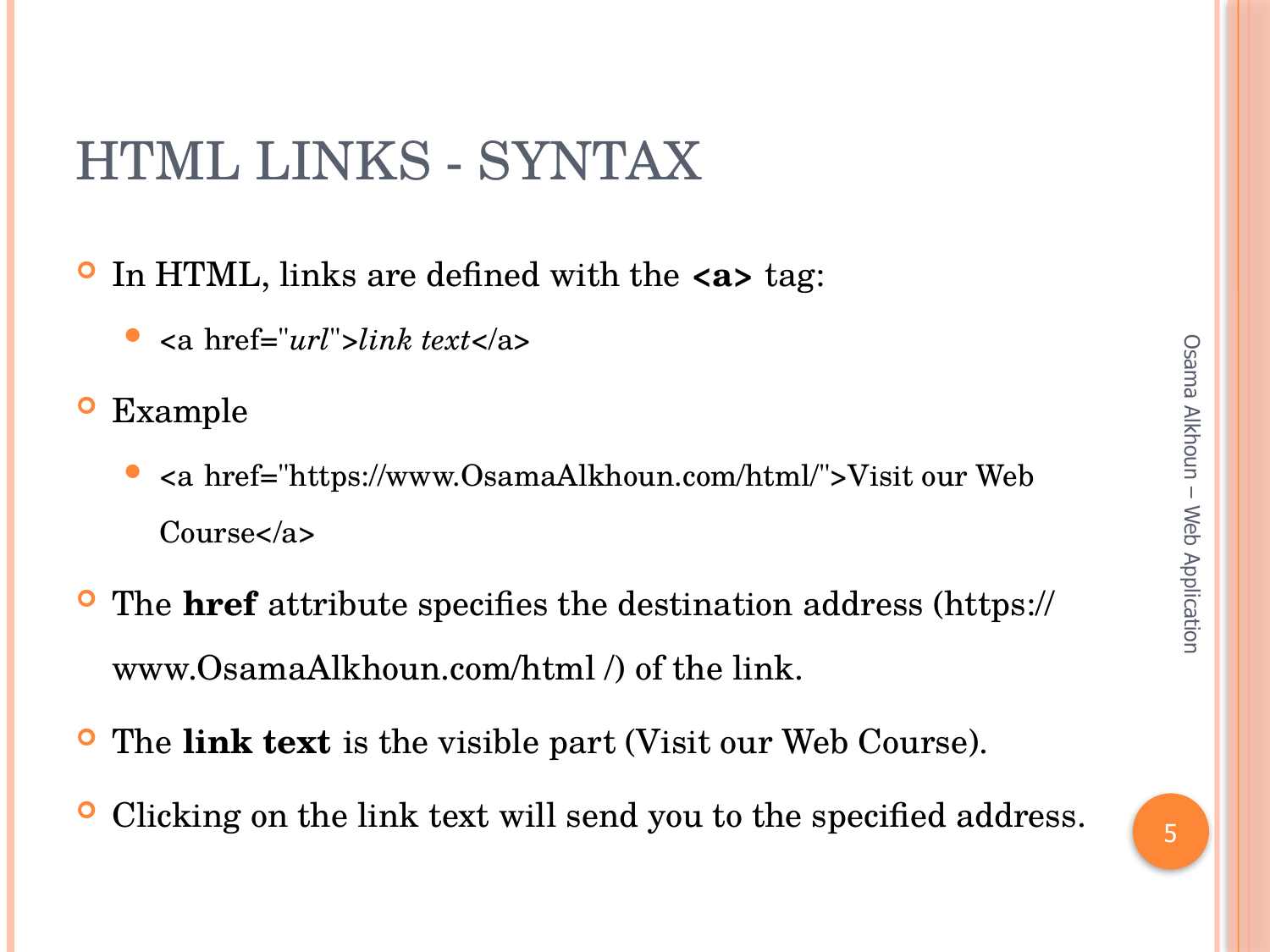

# HTML Links - Syntax
In HTML, links are defined with the <a> tag:
<a href="url">link text</a>
Example
<a href="https://www.OsamaAlkhoun.com/html/">Visit our Web Course</a>
The href attribute specifies the destination address (https:// www.OsamaAlkhoun.com/html /) of the link.
The link text is the visible part (Visit our Web Course).
Clicking on the link text will send you to the specified address.

Osama Alkhoun – Web Application
5